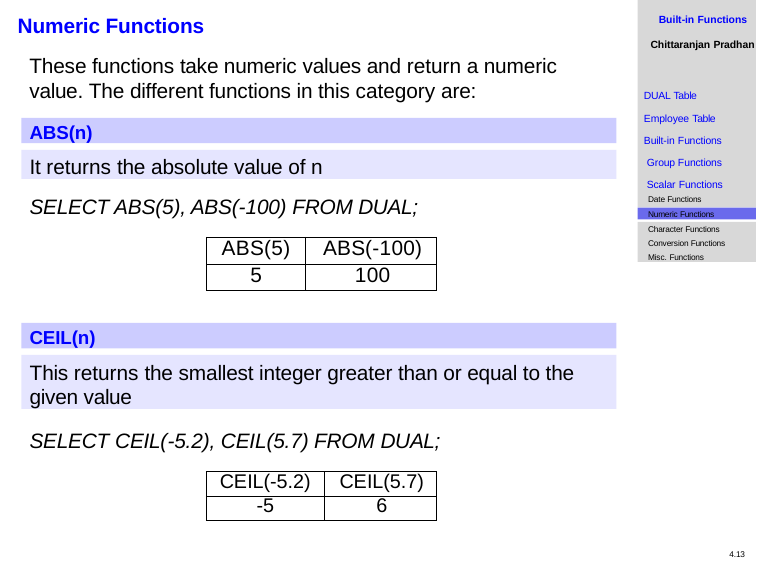

Built-in Functions

Chittaranjan Pradhan
# Numeric Functions
These functions take numeric values and return a numeric  value. The different functions in this category are:
DUAL Table
Employee Table  Built-in Functions  Group Functions  Scalar Functions
Date Functions
ABS(n)
It returns the absolute value of n
SELECT ABS(5), ABS(-100) FROM DUAL;
Numeric Functions
Character Functions
Conversion Functions  Misc. Functions
| ABS(5) | ABS(-100) |
| --- | --- |
| 5 | 100 |
CEIL(n)
This returns the smallest integer greater than or equal to the  given value
SELECT CEIL(-5.2), CEIL(5.7) FROM DUAL;
| CEIL(-5.2) | CEIL(5.7) |
| --- | --- |
| -5 | 6 |
4.13